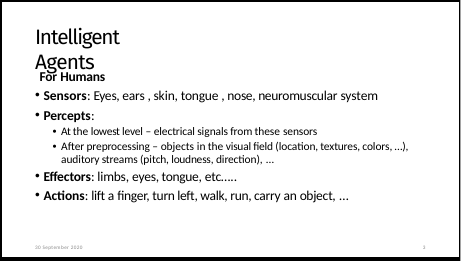

# Intelligent Agents
For Humans
Sensors: Eyes, ears , skin, tongue , nose, neuromuscular system
Percepts:
At the lowest level – electrical signals from these sensors
After preprocessing – objects in the visual field (location, textures, colors, …),  auditory streams (pitch, loudness, direction), …
Effectors: limbs, eyes, tongue, etc…..
Actions: lift a finger, turn left, walk, run, carry an object, …
30 September 2020
3